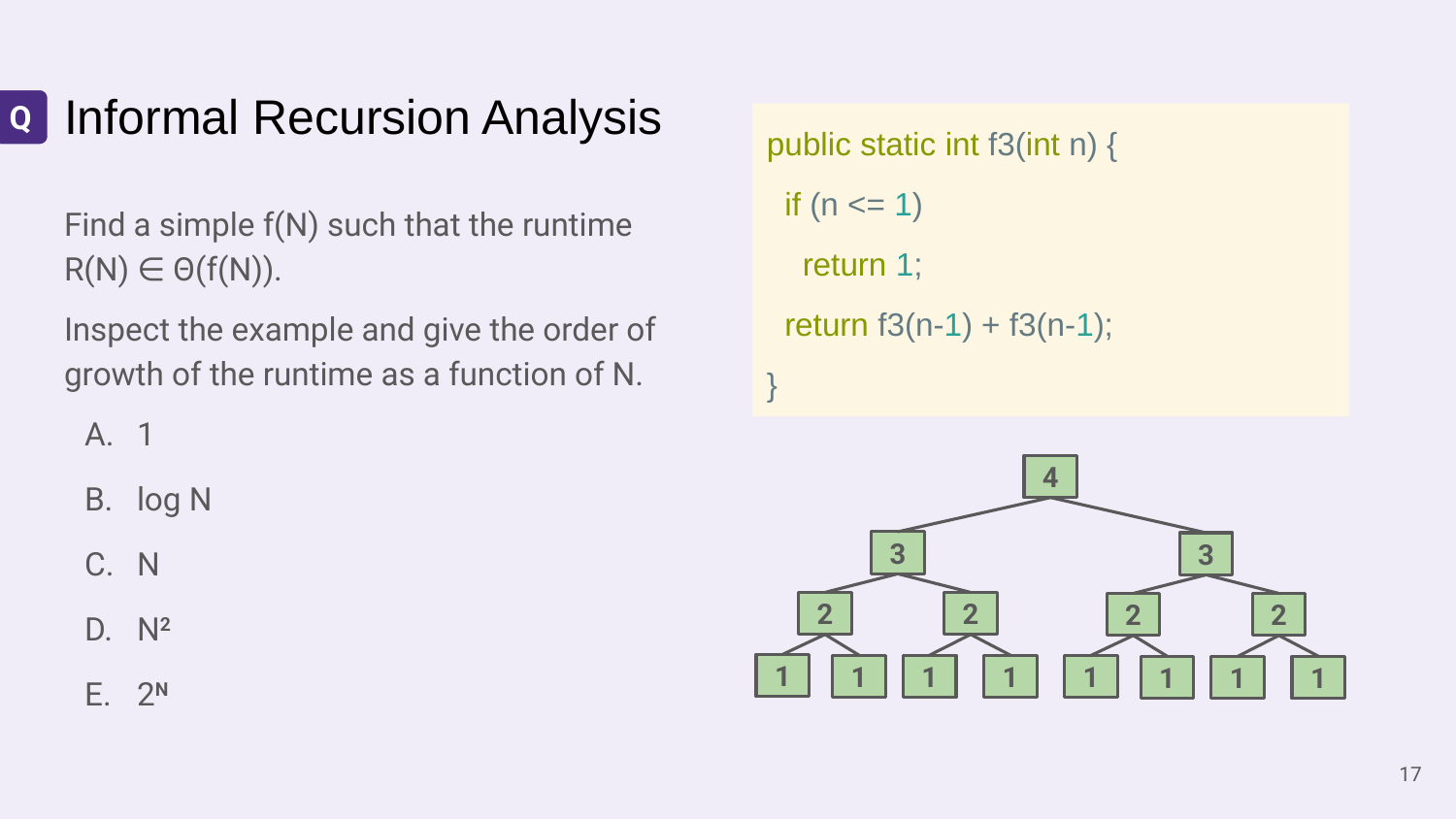

# Informal Recursion Analysis
Q
public static int f3(int n) {
  if (n <= 1)
    return 1;
  return f3(n-1) + f3(n-1);
}
Find a simple f(N) such that the runtime R(N) ∈ Θ(f(N)).
Inspect the example and give the order of growth of the runtime as a function of N.
1
log N
N
N2
2N
4
3
2
2
1
1
1
1
3
2
2
1
1
1
1
17